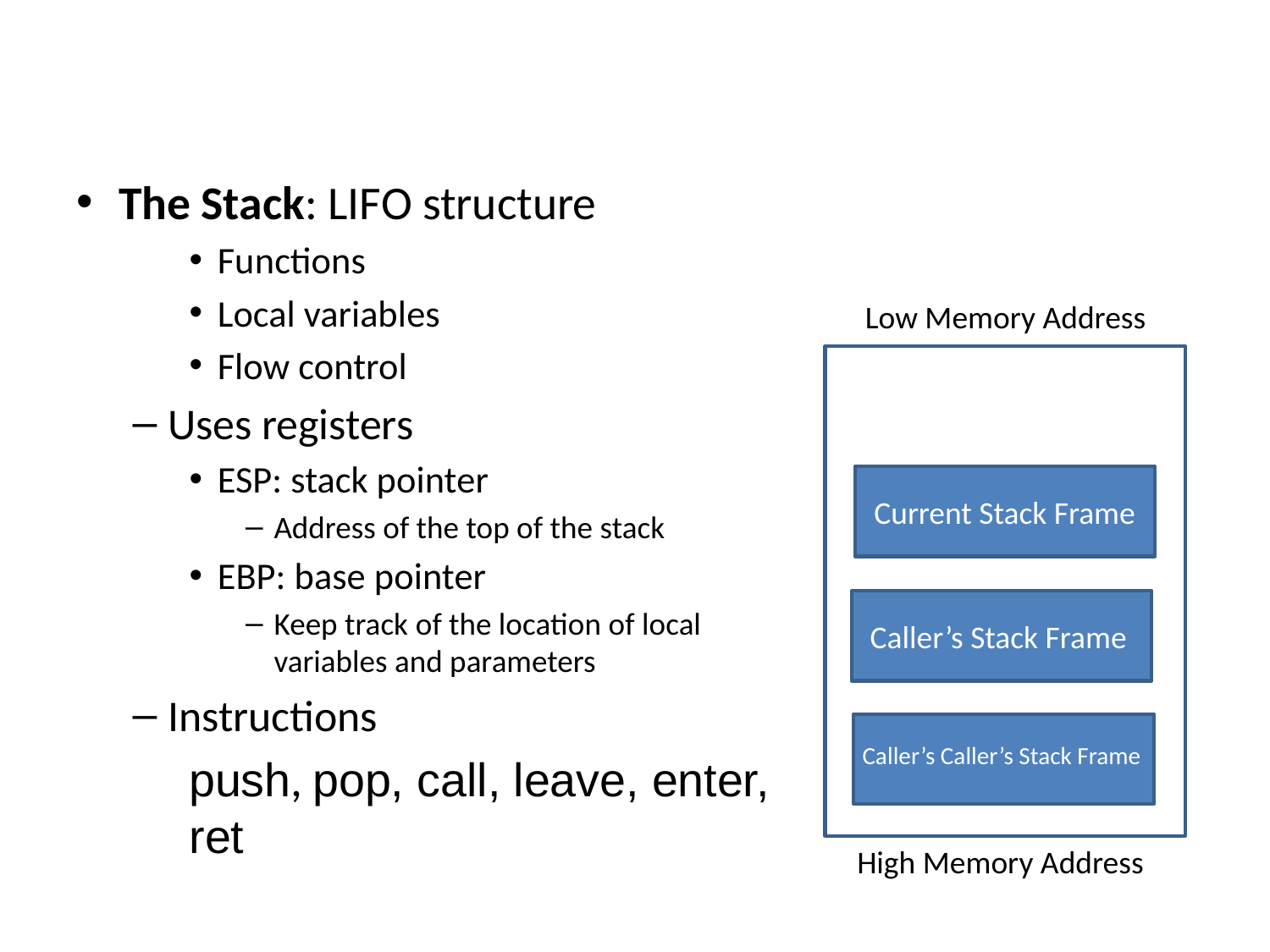

#
The Stack: LIFO structure
Functions
Local variables
Flow control
Uses registers
ESP: stack pointer
Address of the top of the stack
EBP: base pointer
Keep track of the location of local variables and parameters
Instructions
push, pop, call, leave, enter, ret
Low Memory Address

Current Stack Frame

Caller’s Stack Frame

Caller’s Caller’s Stack Frame
High Memory Address